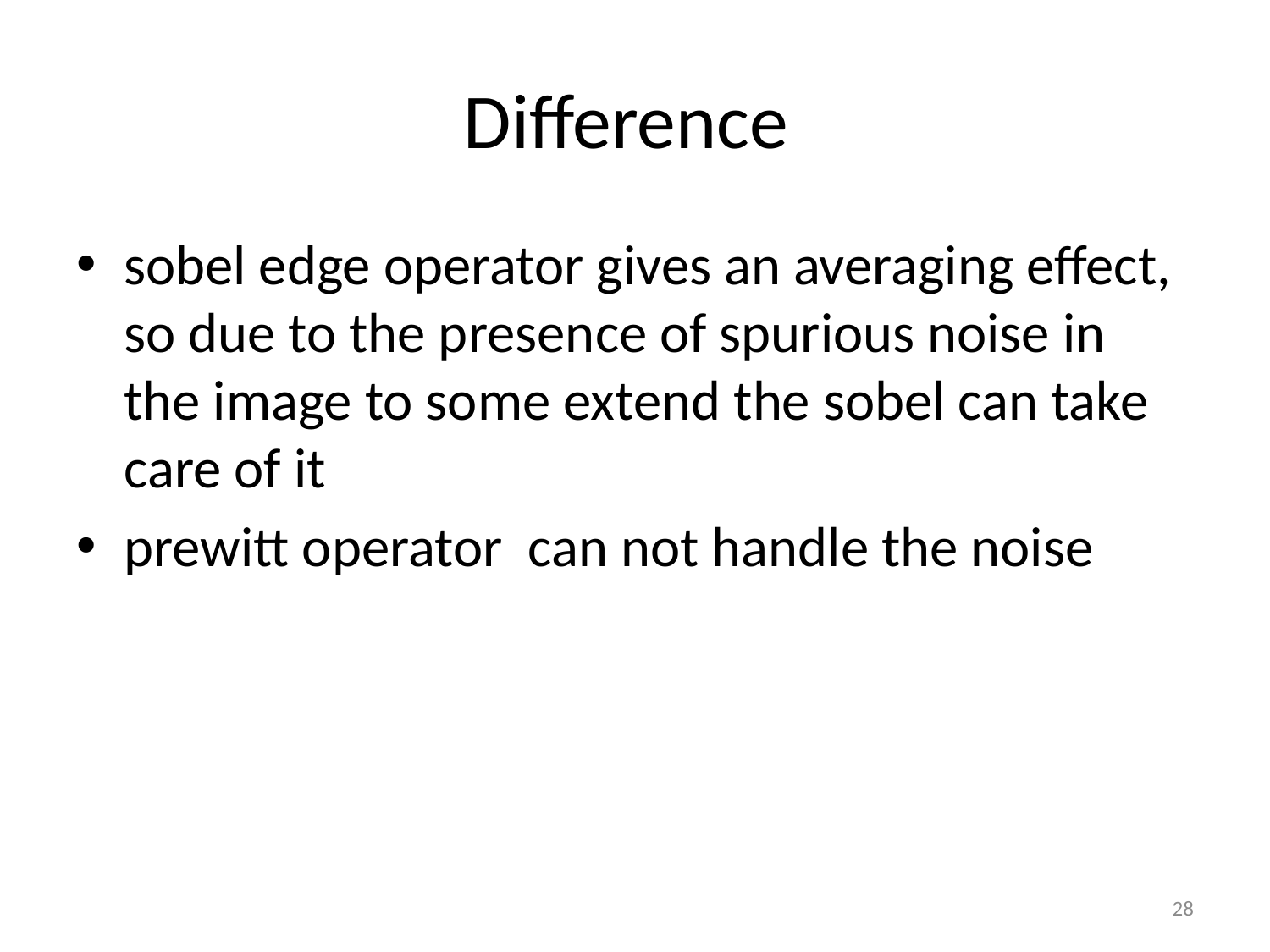

# Difference
sobel edge operator gives an averaging effect, so due to the presence of spurious noise in the image to some extend the sobel can take care of it
prewitt operator  can not handle the noise

28